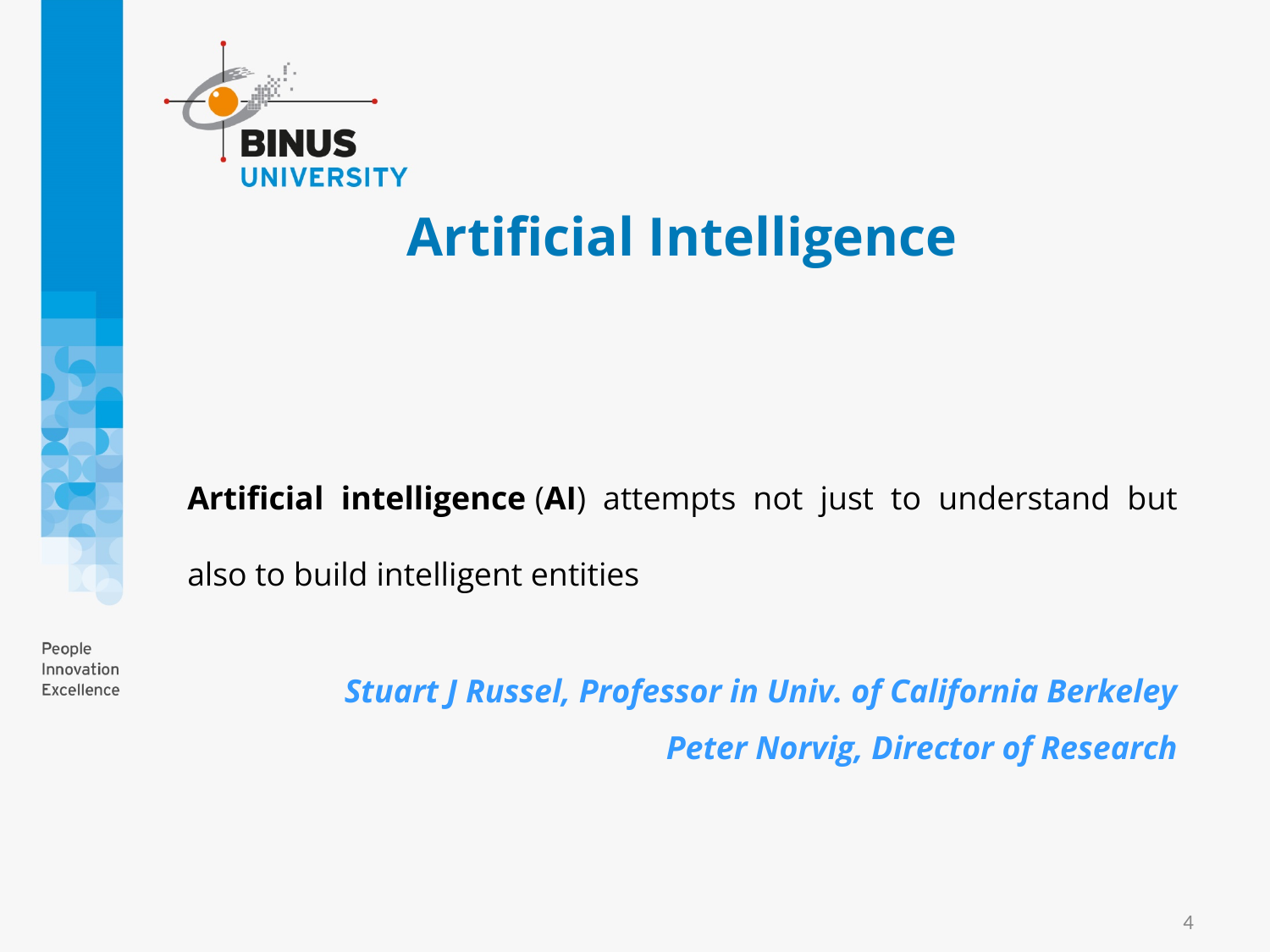

# Artificial Intelligence
Artificial intelligence (AI) attempts not just to understand but also to build intelligent entities
Stuart J Russel, Professor in Univ. of California Berkeley
Peter Norvig, Director of Research
4